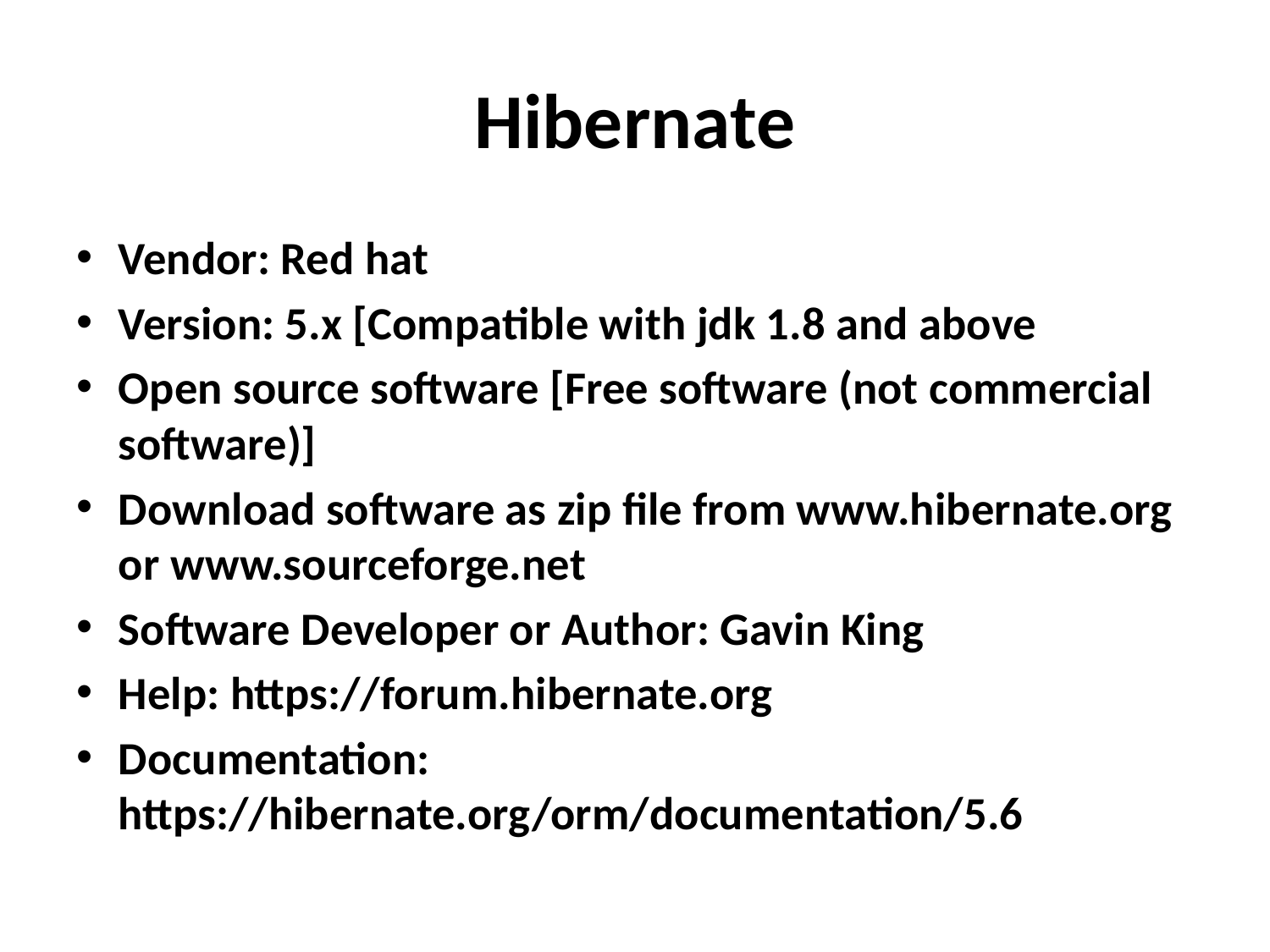

# Hibernate
Vendor: Red hat
Version: 5.x [Compatible with jdk 1.8 and above
Open source software [Free software (not commercial software)]
Download software as zip file from www.hibernate.org or www.sourceforge.net
Software Developer or Author: Gavin King
Help: https://forum.hibernate.org
Documentation: https://hibernate.org/orm/documentation/5.6